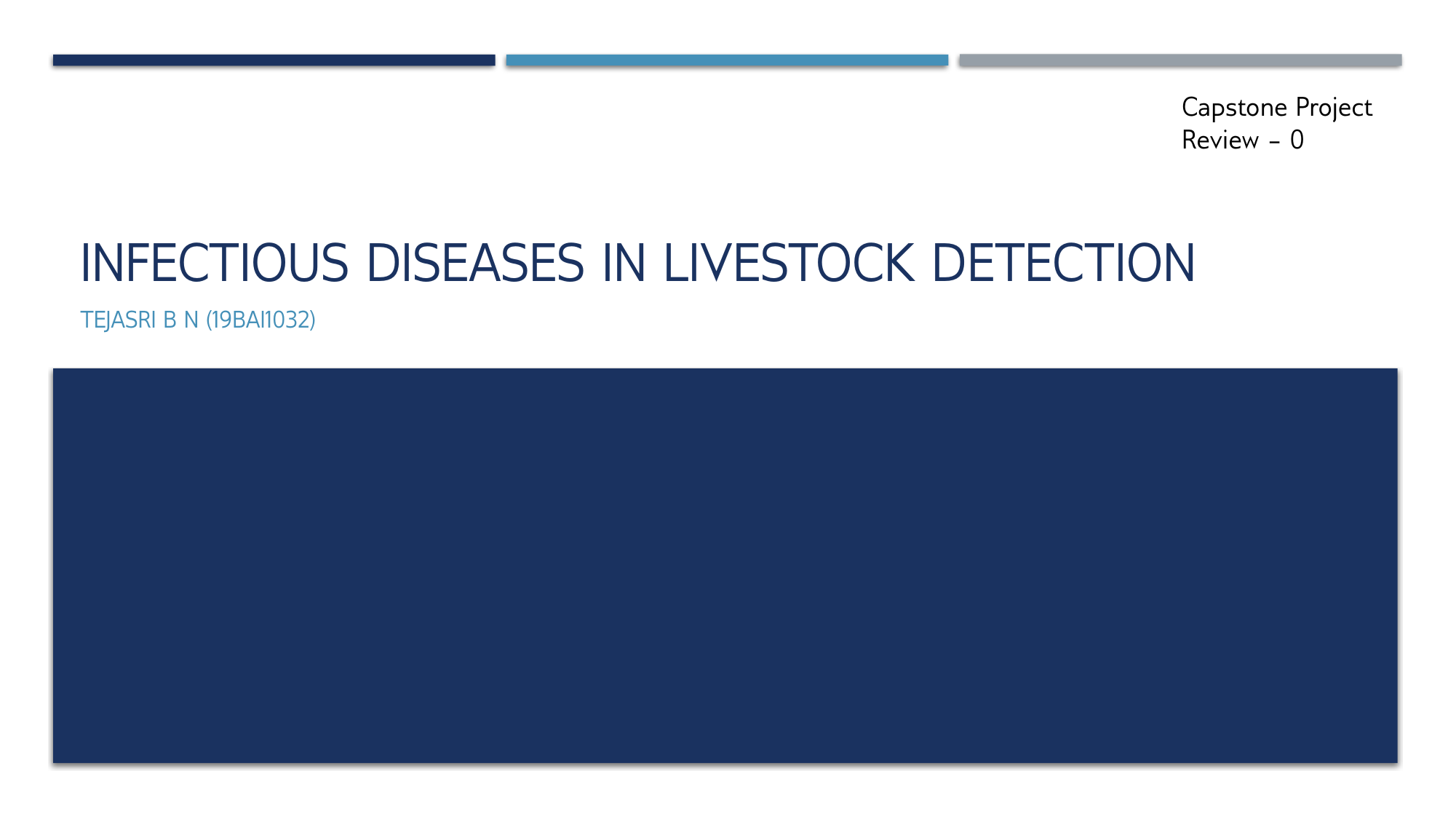

Capstone Project
Review – 0
# Infectious diseases in livestock detection
Tejasri B n (19BAI1032)